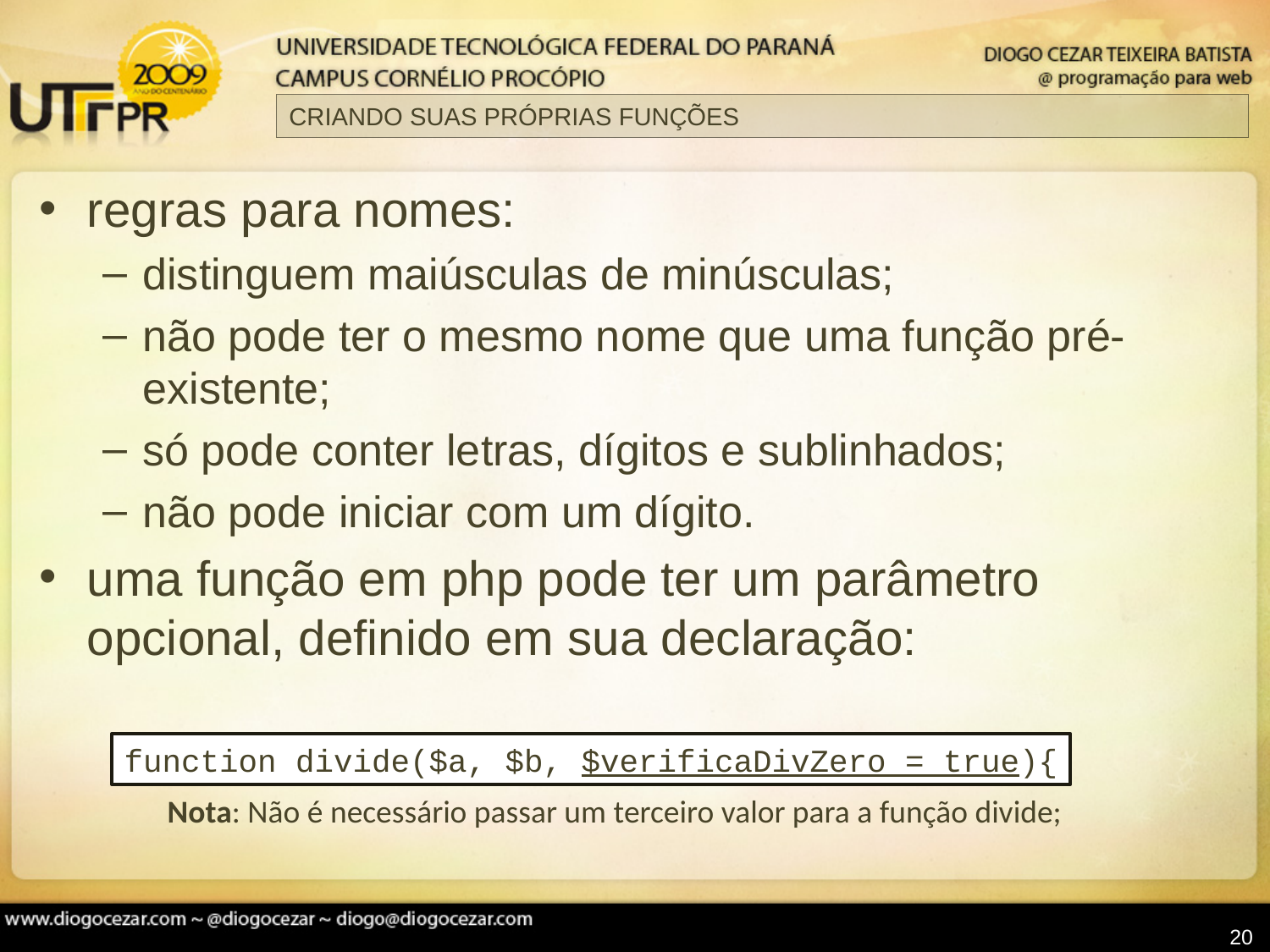

# CRIANDO SUAS PRÓPRIAS FUNÇÕES
regras para nomes:
distinguem maiúsculas de minúsculas;
não pode ter o mesmo nome que uma função pré-existente;
só pode conter letras, dígitos e sublinhados;
não pode iniciar com um dígito.
uma função em php pode ter um parâmetro opcional, definido em sua declaração:
function divide($a, $b, $verificaDivZero = true){
Nota: Não é necessário passar um terceiro valor para a função divide;
20